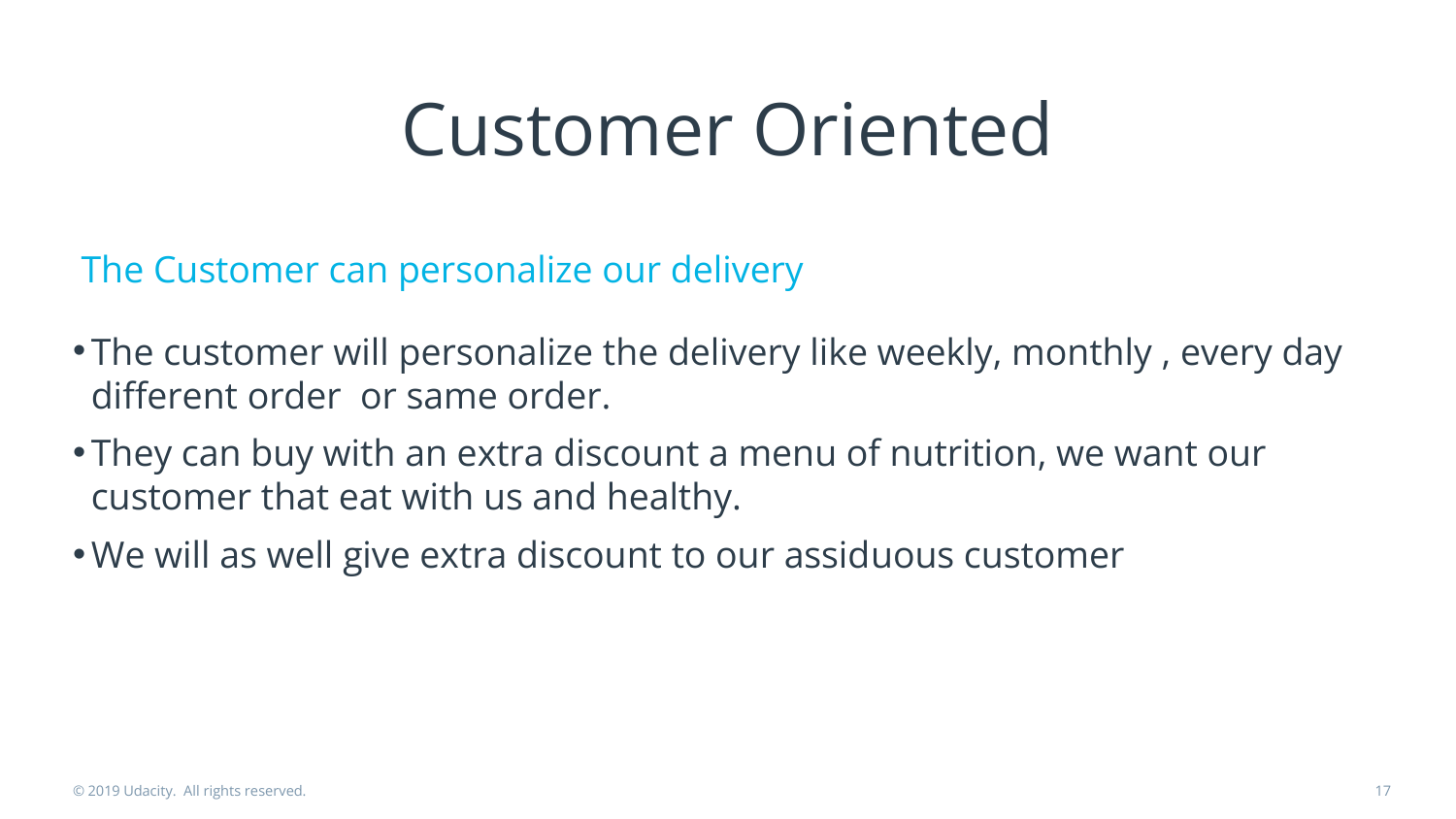

# Customer Oriented
The customer will personalize the delivery like weekly, monthly , every day different order  or same order.
They can buy with an extra discount a menu of nutrition, we want our customer that eat with us and healthy.
We will as well give extra discount to our assiduous customer
The Customer can personalize our delivery
© 2019 Udacity.  All rights reserved.
17